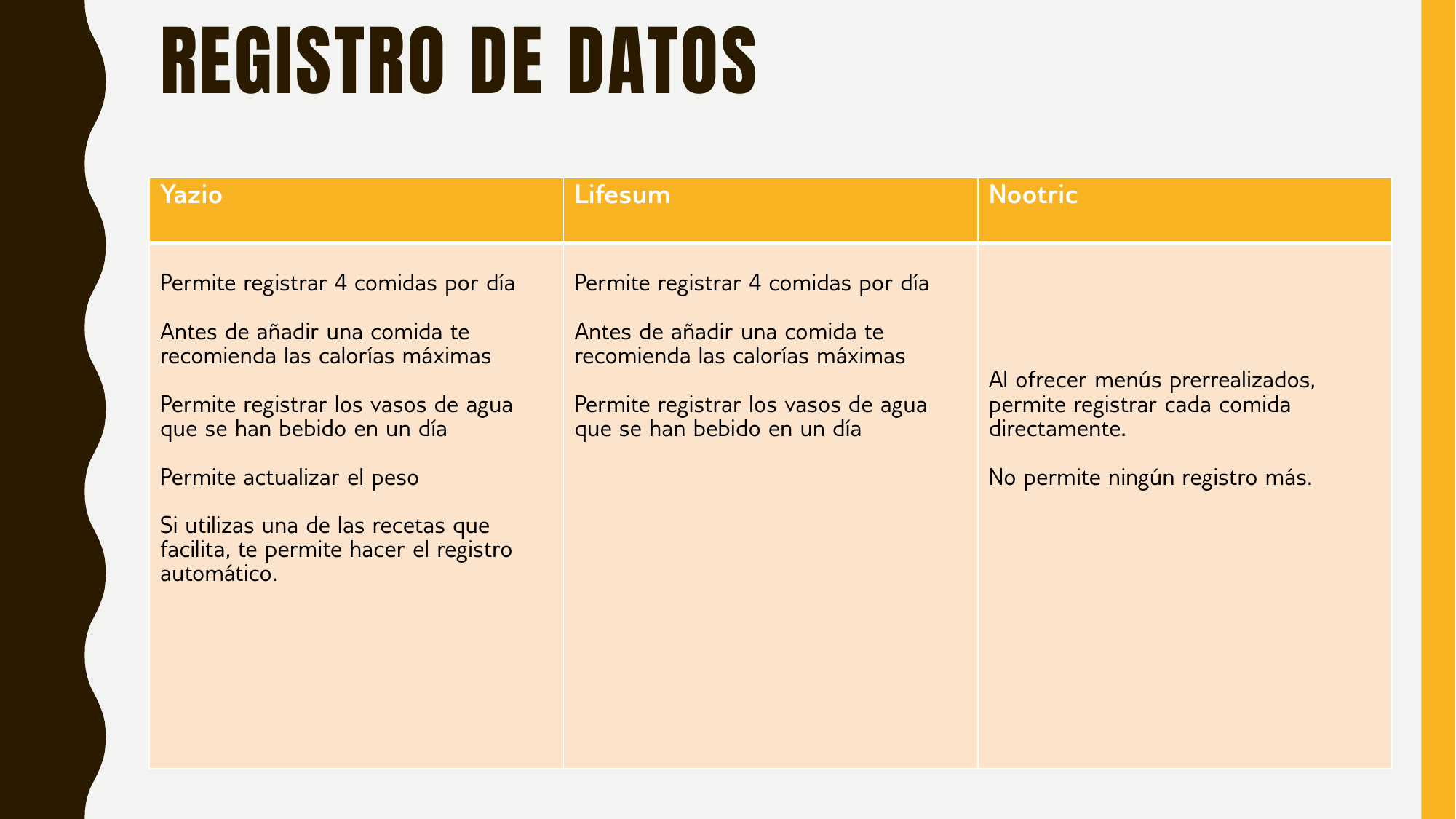

# Registro de datos
| Yazio | Lifesum | Nootric |
| --- | --- | --- |
| Permite registrar 4 comidas por día Antes de añadir una comida te recomienda las calorías máximas Permite registrar los vasos de agua que se han bebido en un día Permite actualizar el peso Si utilizas una de las recetas que facilita, te permite hacer el registro automático. | Permite registrar 4 comidas por día Antes de añadir una comida te recomienda las calorías máximas Permite registrar los vasos de agua que se han bebido en un día | Al ofrecer menús prerrealizados, permite registrar cada comida directamente. No permite ningún registro más. |